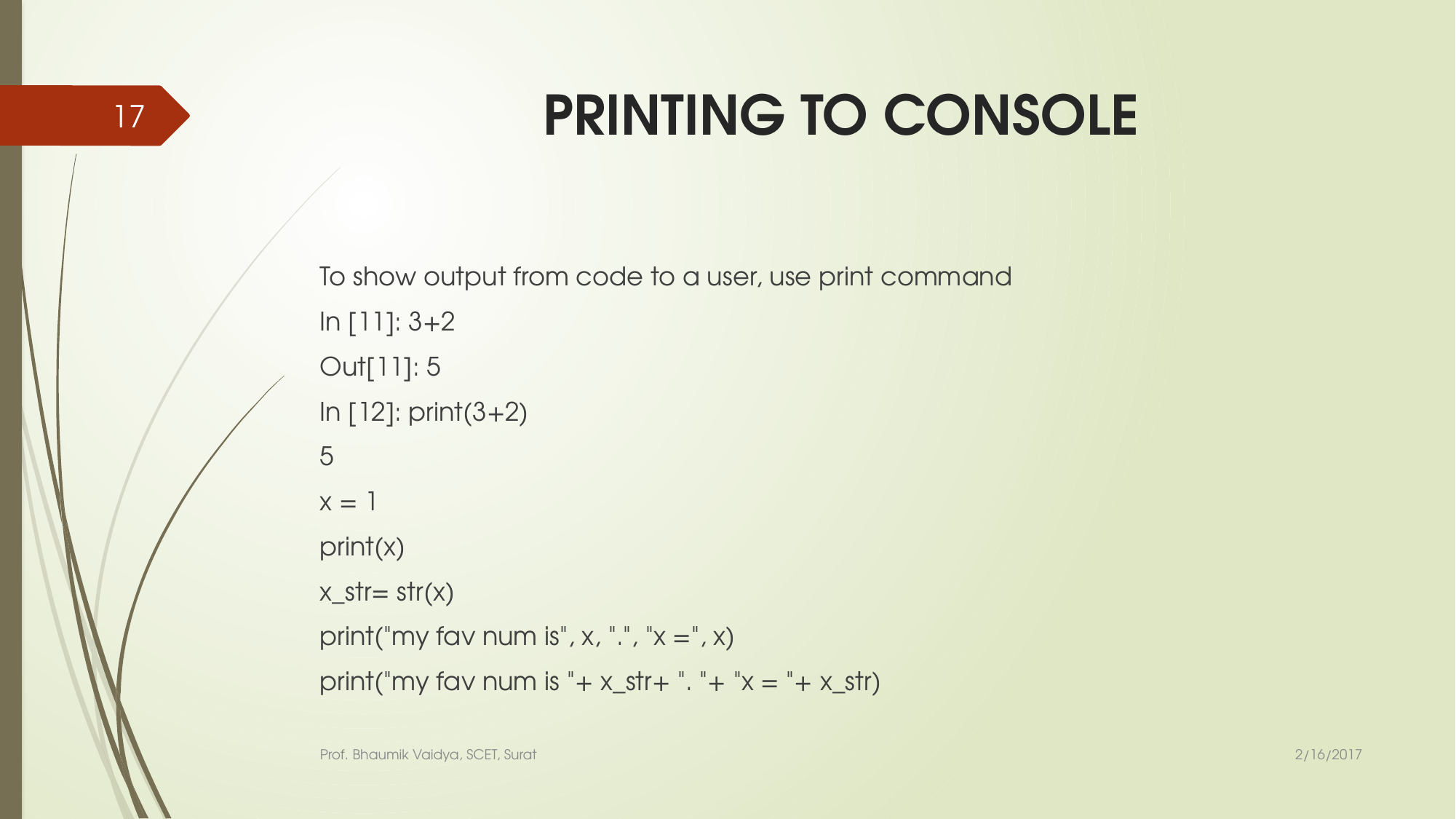

# PRINTING TO CONSOLE
17
To show output from code to a user, use print command
In [11]: 3+2
Out[11]: 5
In [12]: print(3+2)
5
x = 1
print(x)
x_str= str(x)
print("my fav num is", x, ".", "x =", x)
print("my fav num is "+ x_str+ ". "+ "x = "+ x_str)
2/16/2017
Prof. Bhaumik Vaidya, SCET, Surat